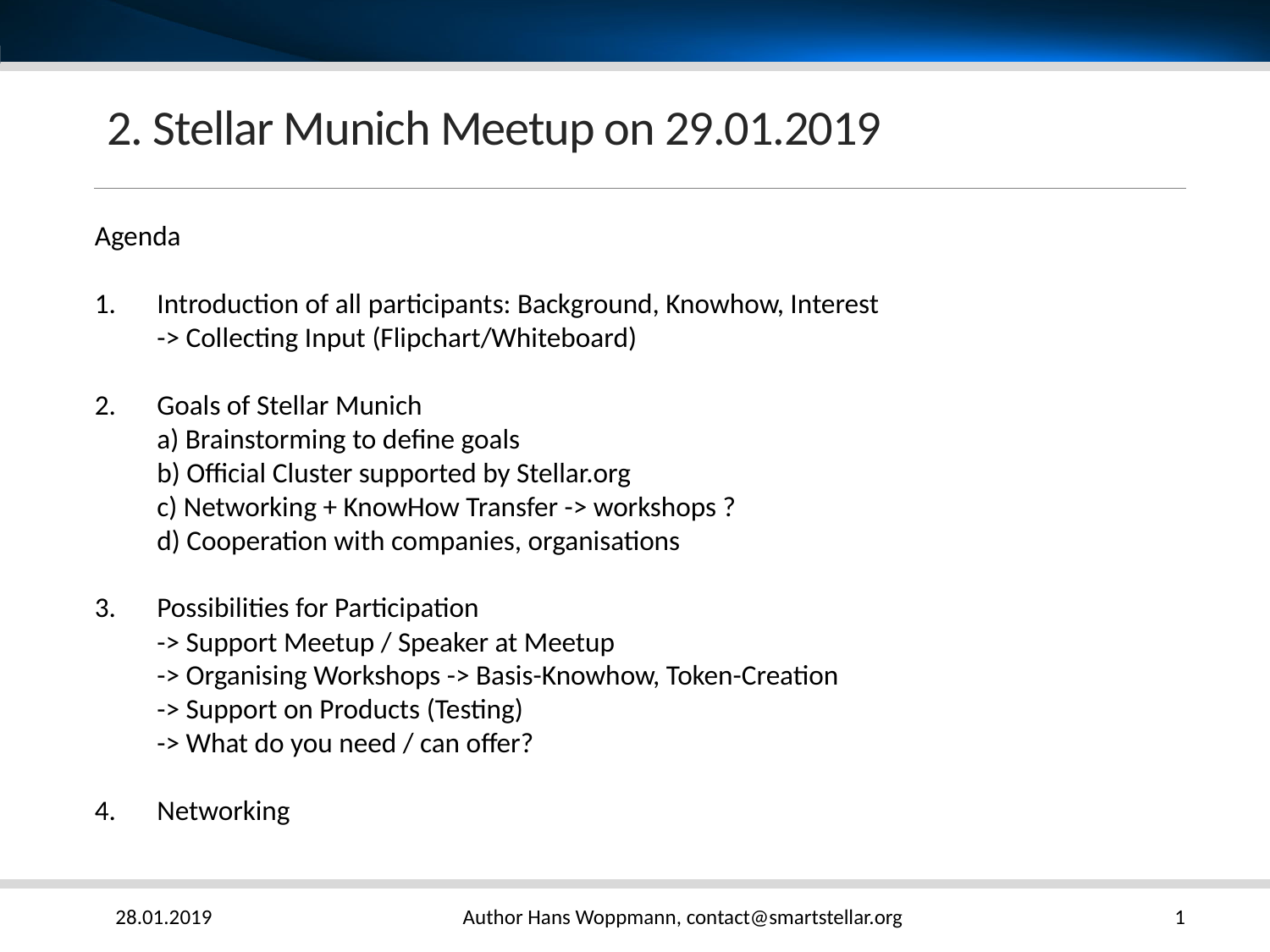

# 2. Stellar Munich Meetup on 29.01.2019
Agenda

Introduction of all participants: Background, Knowhow, Interest
-> Collecting Input (Flipchart/Whiteboard)
Goals of Stellar Munich
a) Brainstorming to define goals
b) Official Cluster supported by Stellar.org
c) Networking + KnowHow Transfer -> workshops ?
d) Cooperation with companies, organisations
Possibilities for Participation
-> Support Meetup / Speaker at Meetup
-> Organising Workshops -> Basis-Knowhow, Token-Creation
-> Support on Products (Testing)
-> What do you need / can offer?
Networking